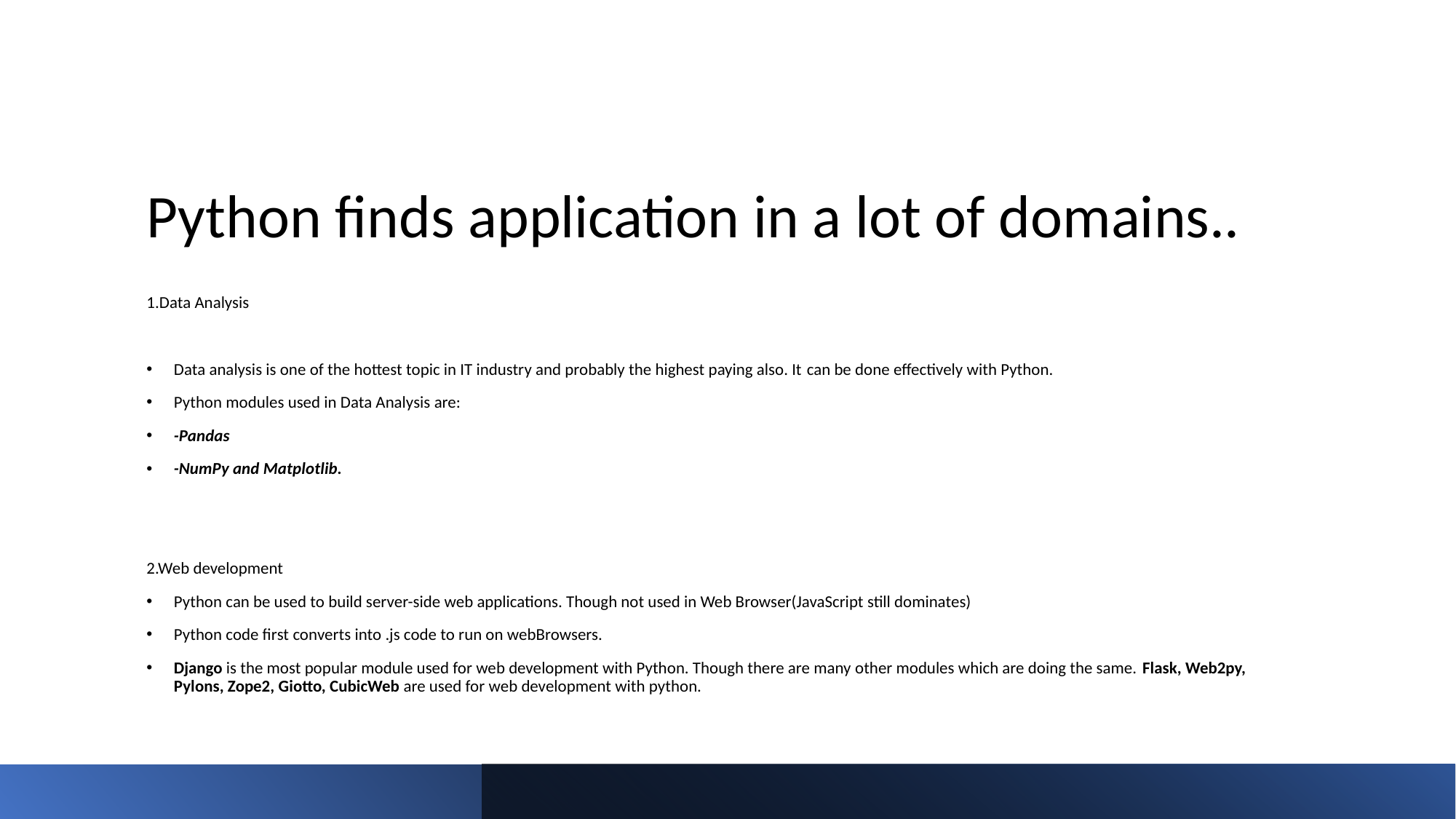

# Python finds application in a lot of domains..
1.Data Analysis

Data analysis is one of the hottest topic in IT industry and probably the highest paying also. It can be done effectively with Python.
Python modules used in Data Analysis are:
-Pandas
-NumPy and Matplotlib.

2.Web development
Python can be used to build server-side web applications. Though not used in Web Browser(JavaScript still dominates)
Python code first converts into .js code to run on webBrowsers.
Django is the most popular module used for web development with Python. Though there are many other modules which are doing the same. Flask, Web2py, Pylons, Zope2, Giotto, CubicWeb are used for web development with python.